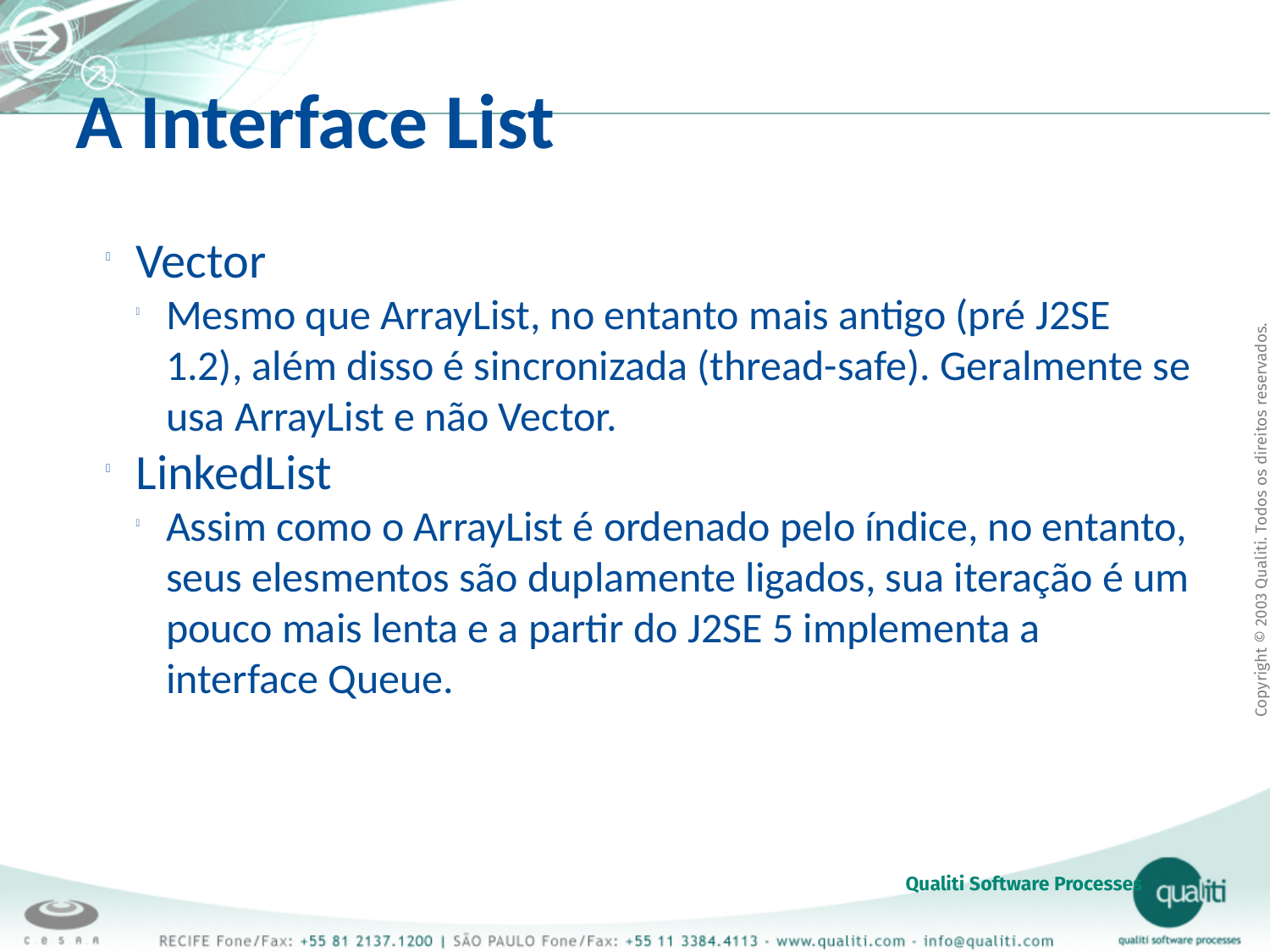

A Interface List
Vector
Mesmo que ArrayList, no entanto mais antigo (pré J2SE 1.2), além disso é sincronizada (thread-safe). Geralmente se usa ArrayList e não Vector.
LinkedList
Assim como o ArrayList é ordenado pelo índice, no entanto, seus elesmentos são duplamente ligados, sua iteração é um pouco mais lenta e a partir do J2SE 5 implementa a interface Queue.